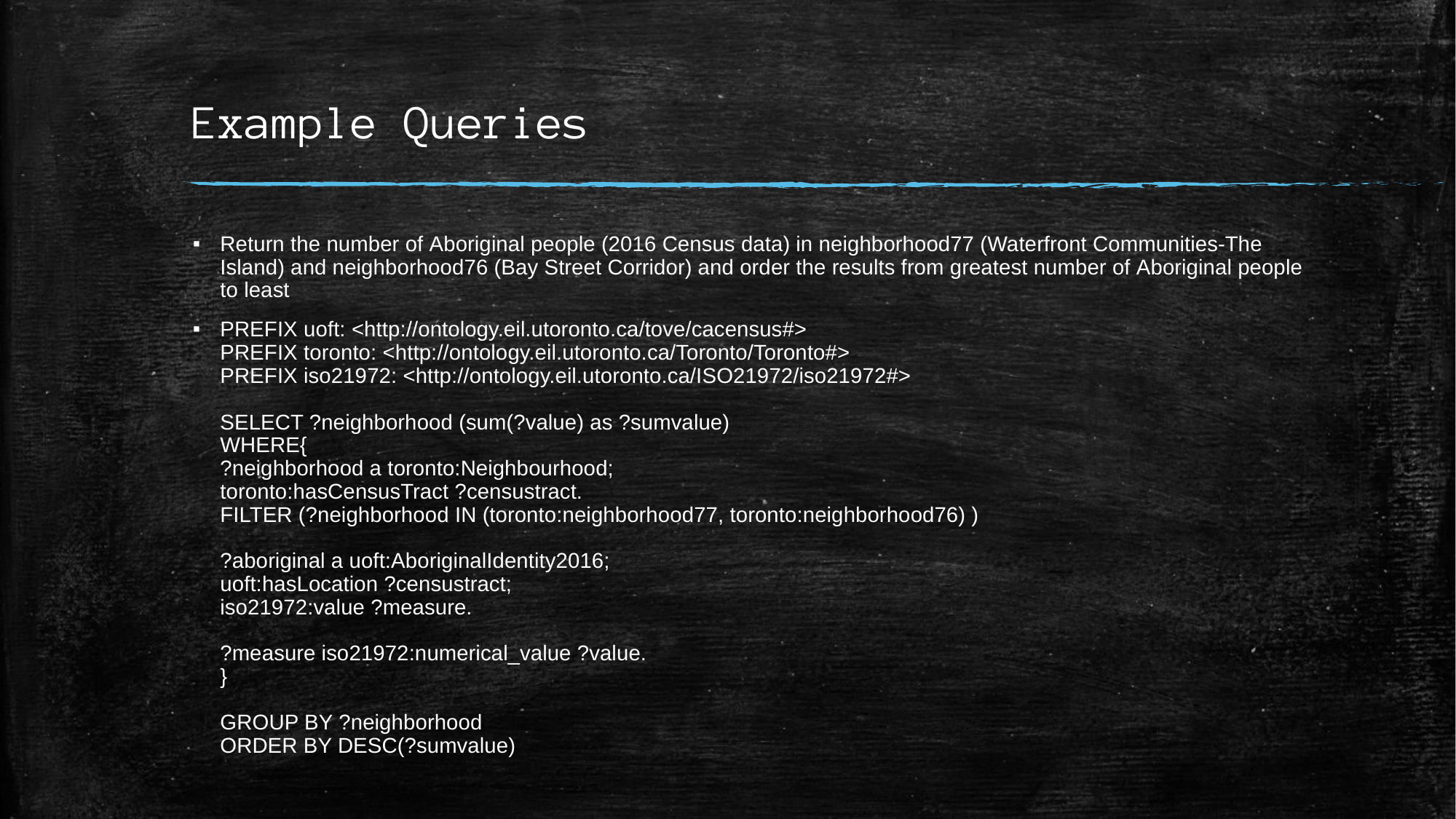

# Example Queries
Return the number of Aboriginal people (2016 Census data) in neighborhood77 (Waterfront Communities-The Island) and neighborhood76 (Bay Street Corridor) and order the results from greatest number of Aboriginal people to least
PREFIX uoft: <http://ontology.eil.utoronto.ca/tove/cacensus#>
PREFIX toronto: <http://ontology.eil.utoronto.ca/Toronto/Toronto#>
PREFIX iso21972: <http://ontology.eil.utoronto.ca/ISO21972/iso21972#>
SELECT ?neighborhood (sum(?value) as ?sumvalue) 
WHERE{ 
?neighborhood a toronto:Neighbourhood;
toronto:hasCensusTract ?censustract. 
FILTER (?neighborhood IN (toronto:neighborhood77, toronto:neighborhood76) ) 
?aboriginal a uoft:AboriginalIdentity2016; 
uoft:hasLocation ?censustract;  
iso21972:value ?measure.
?measure iso21972:numerical_value ?value. 
} 
GROUP BY ?neighborhood 
ORDER BY DESC(?sumvalue)